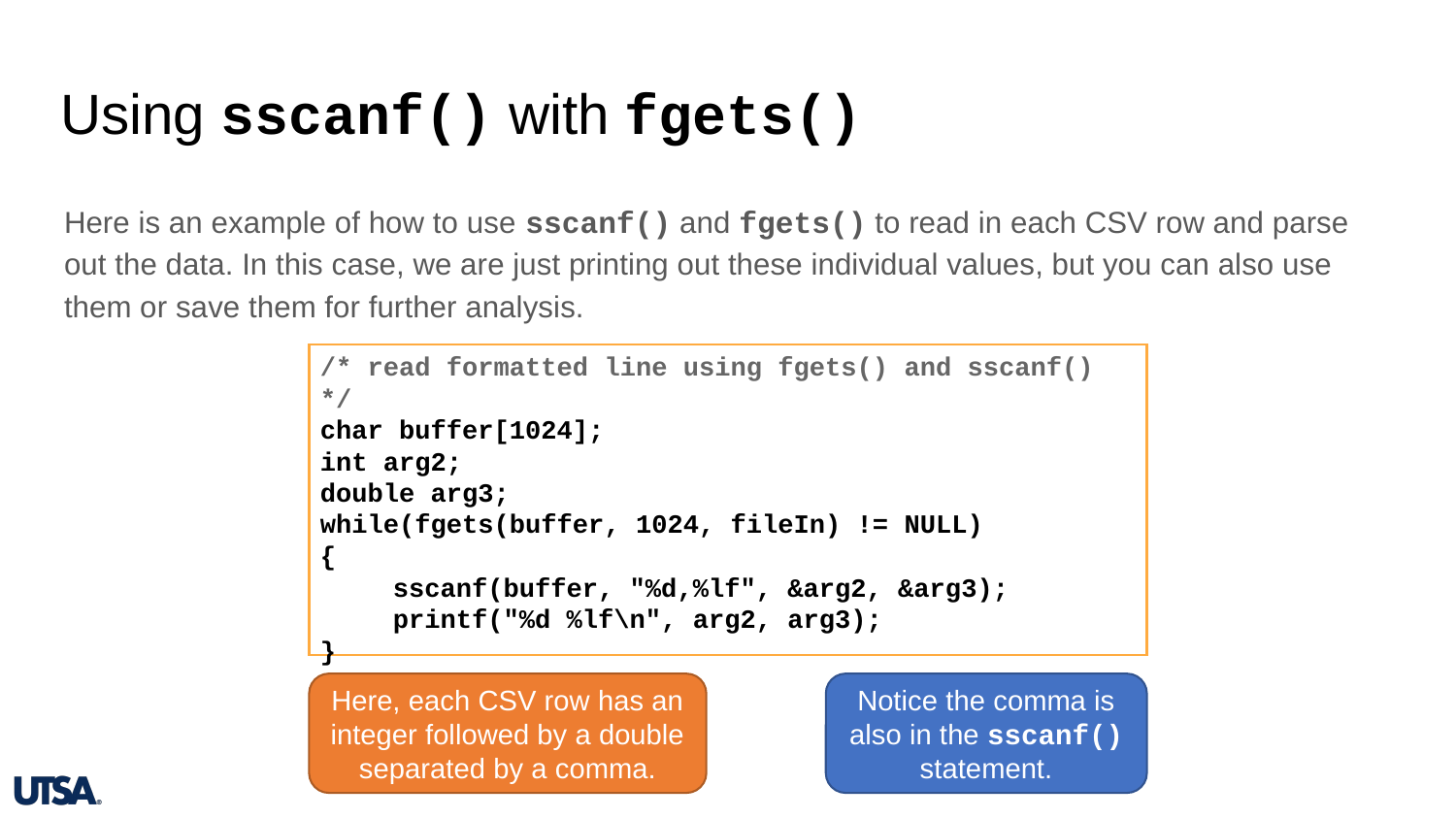

# Using sscanf() with fgets()
Here is an example of how to use sscanf() and fgets() to read in each CSV row and parse out the data. In this case, we are just printing out these individual values, but you can also use them or save them for further analysis.
/* read formatted line using fgets() and sscanf() */
char buffer[1024];
int arg2;
double arg3;
while(fgets(buffer, 1024, fileIn) != NULL)
{
sscanf(buffer, "%d,%lf", &arg2, &arg3);
printf("%d %lf\n", arg2, arg3);
}
Here, each CSV row has an integer followed by a double separated by a comma.
Notice the comma is also in the sscanf() statement.